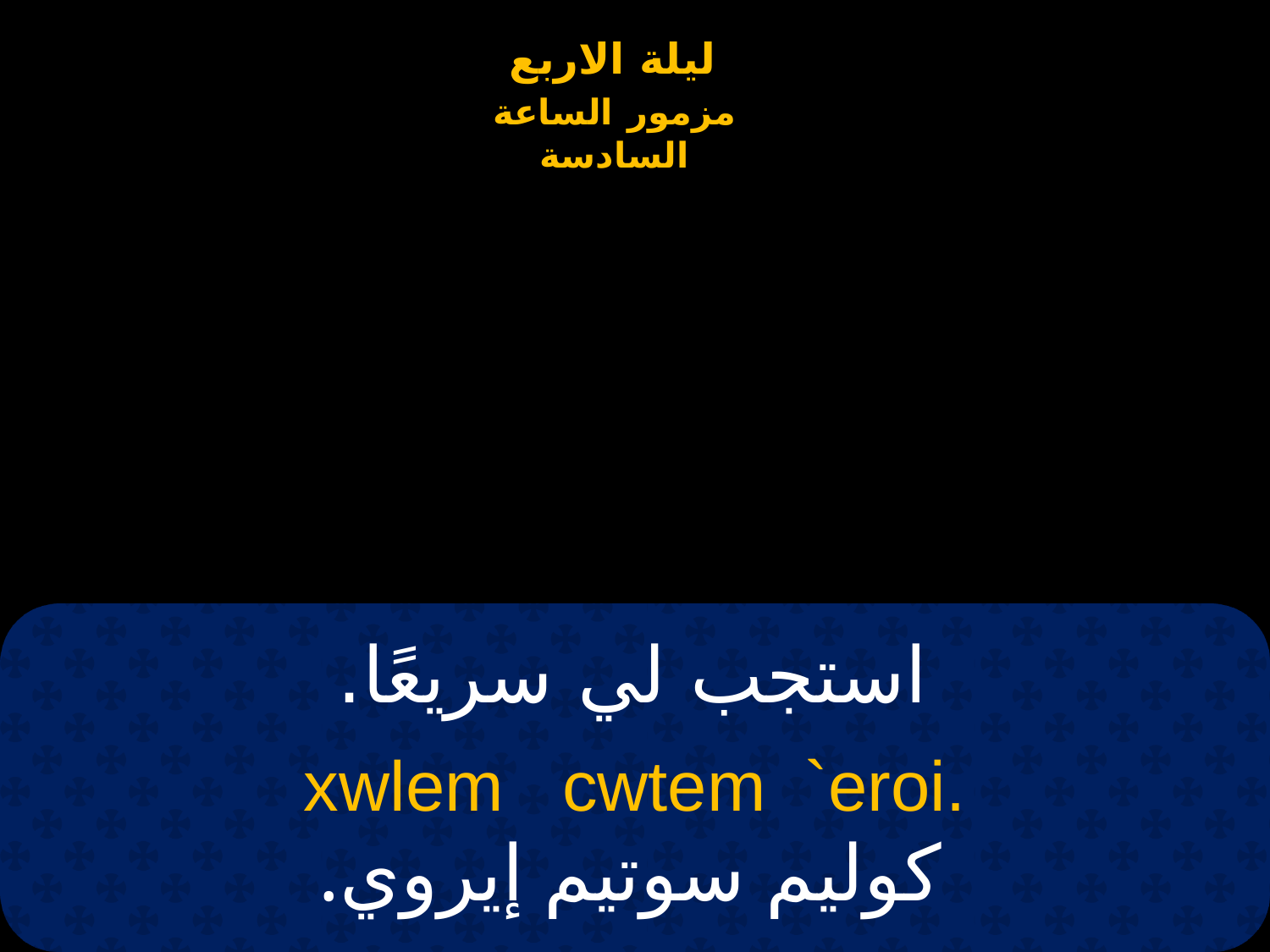

# استجب لي سريعًا.
xwlem   cwtem  `eroi.
كوليم سوتيم إيروي.